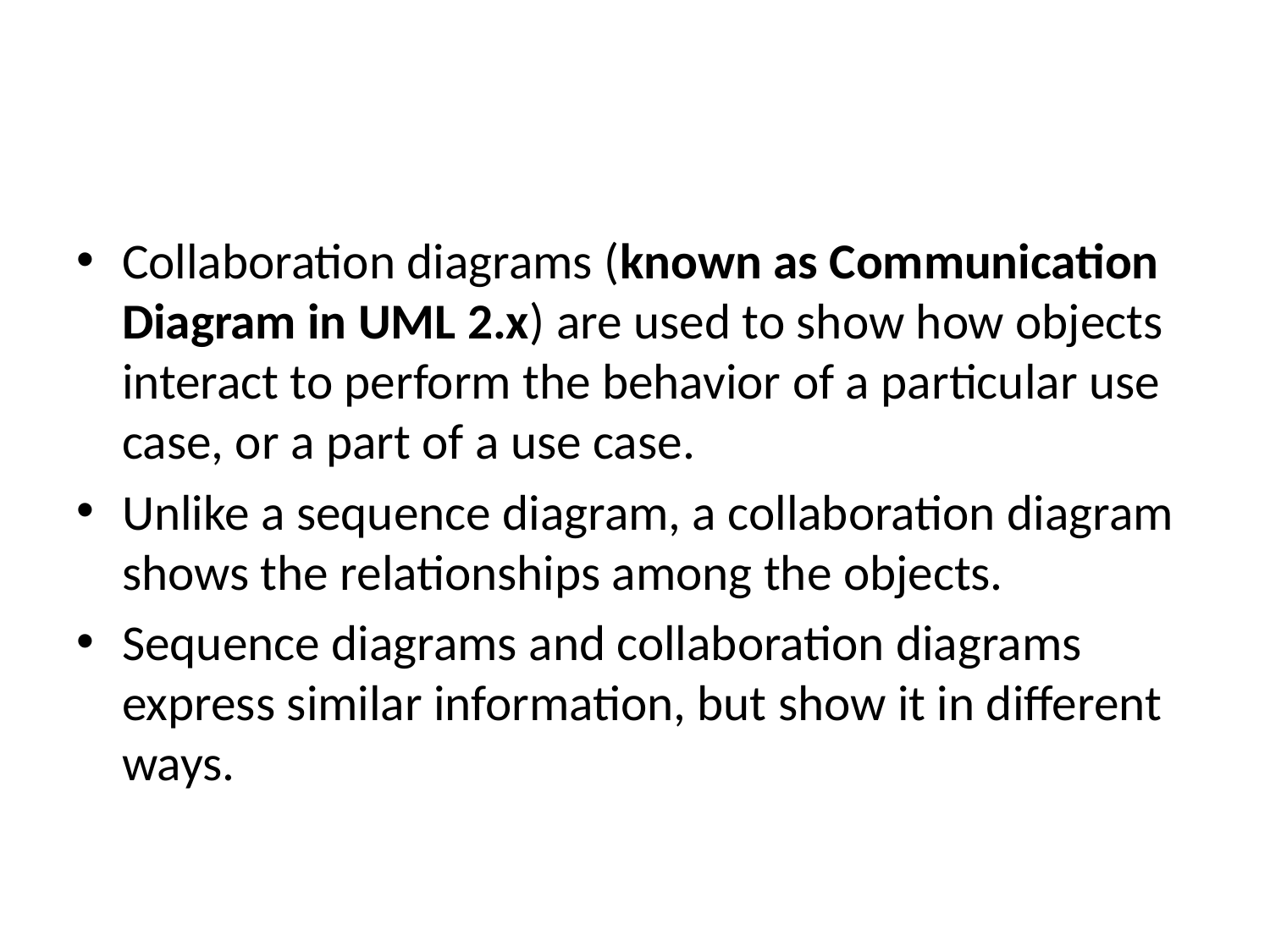

#
Collaboration diagrams (known as Communication Diagram in UML 2.x) are used to show how objects interact to perform the behavior of a particular use case, or a part of a use case.
Unlike a sequence diagram, a collaboration diagram shows the relationships among the objects.
Sequence diagrams and collaboration diagrams express similar information, but show it in different ways.